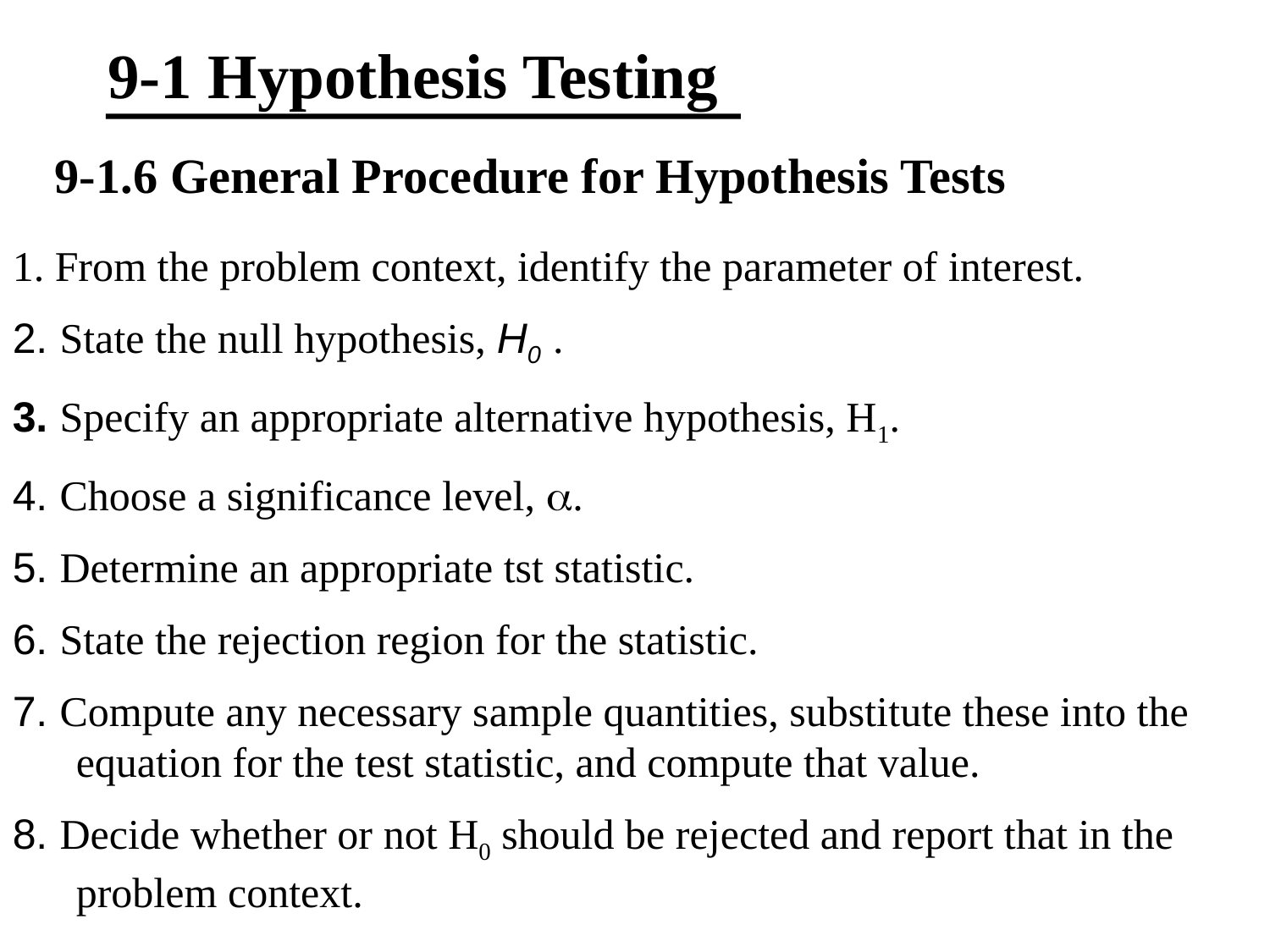

9-1 Hypothesis Testing

9-1.6 General Procedure for Hypothesis Tests

1. From the problem context, identify the parameter of interest.
2. State the null hypothesis, H0 .
3. Specify an appropriate alternative hypothesis, H1.
4. Choose a significance level, α.
5. Determine an appropriate tst statistic.
6. State the rejection region for the statistic.
7. Compute any necessary sample quantities, substitute these into the equation for the test statistic, and compute that value.
8. Decide whether or not H0 should be rejected and report that in the problem context.